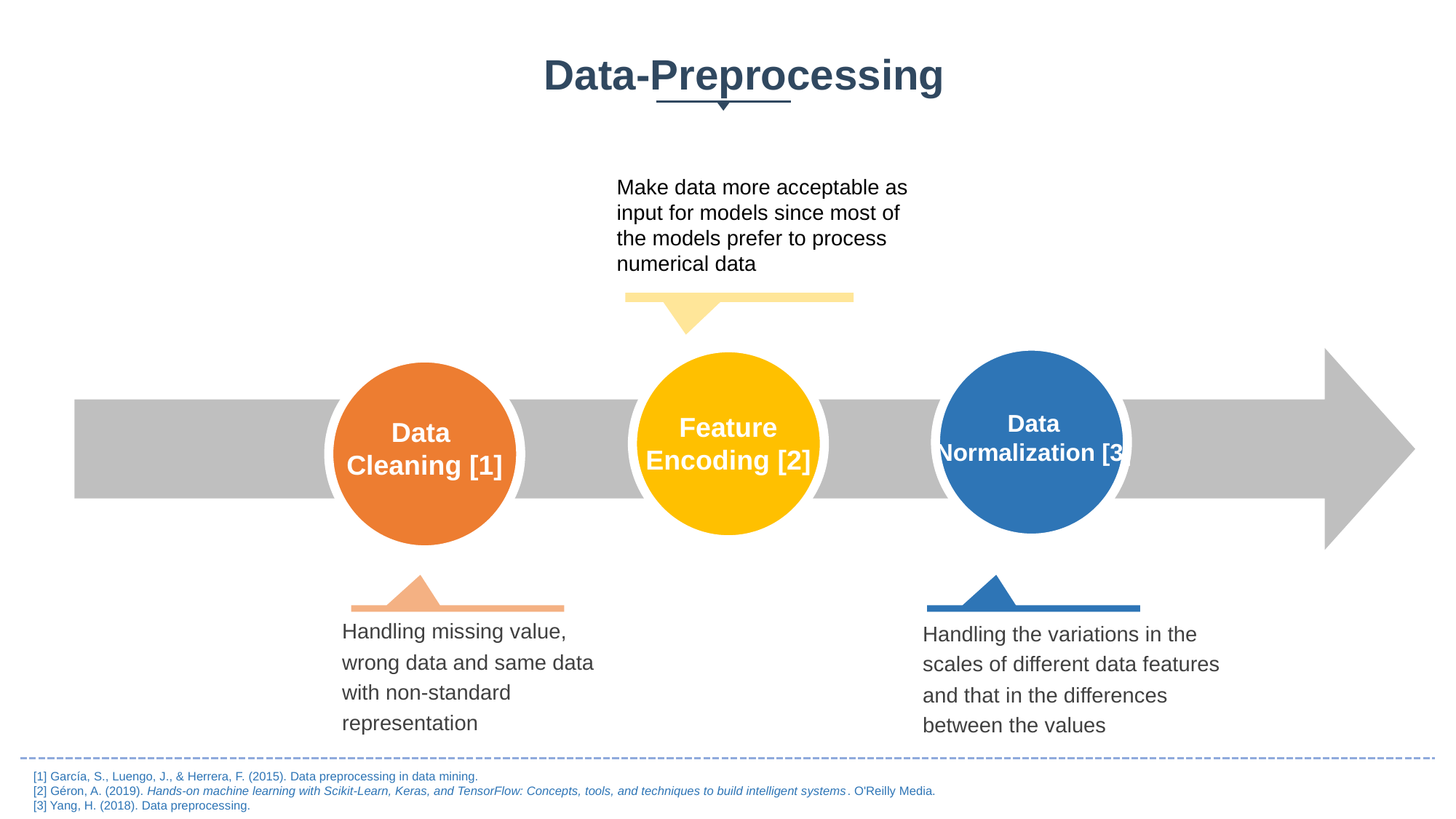

Data-Preprocessing
Make data more acceptable as input for models since most of the models prefer to process numerical data

Data
Normalization [3]

Feature
Encoding [2]

Data
Cleaning [1]

Handling missing value, wrong data and same data with non-standard representation
Handling the variations in the scales of different data features and that in the differences between the values
[1] García, S., Luengo, J., & Herrera, F. (2015). Data preprocessing in data mining.
[2] Géron, A. (2019). Hands-on machine learning with Scikit-Learn, Keras, and TensorFlow: Concepts, tools, and techniques to build intelligent systems. O'Reilly Media.
[3] Yang, H. (2018). Data preprocessing.